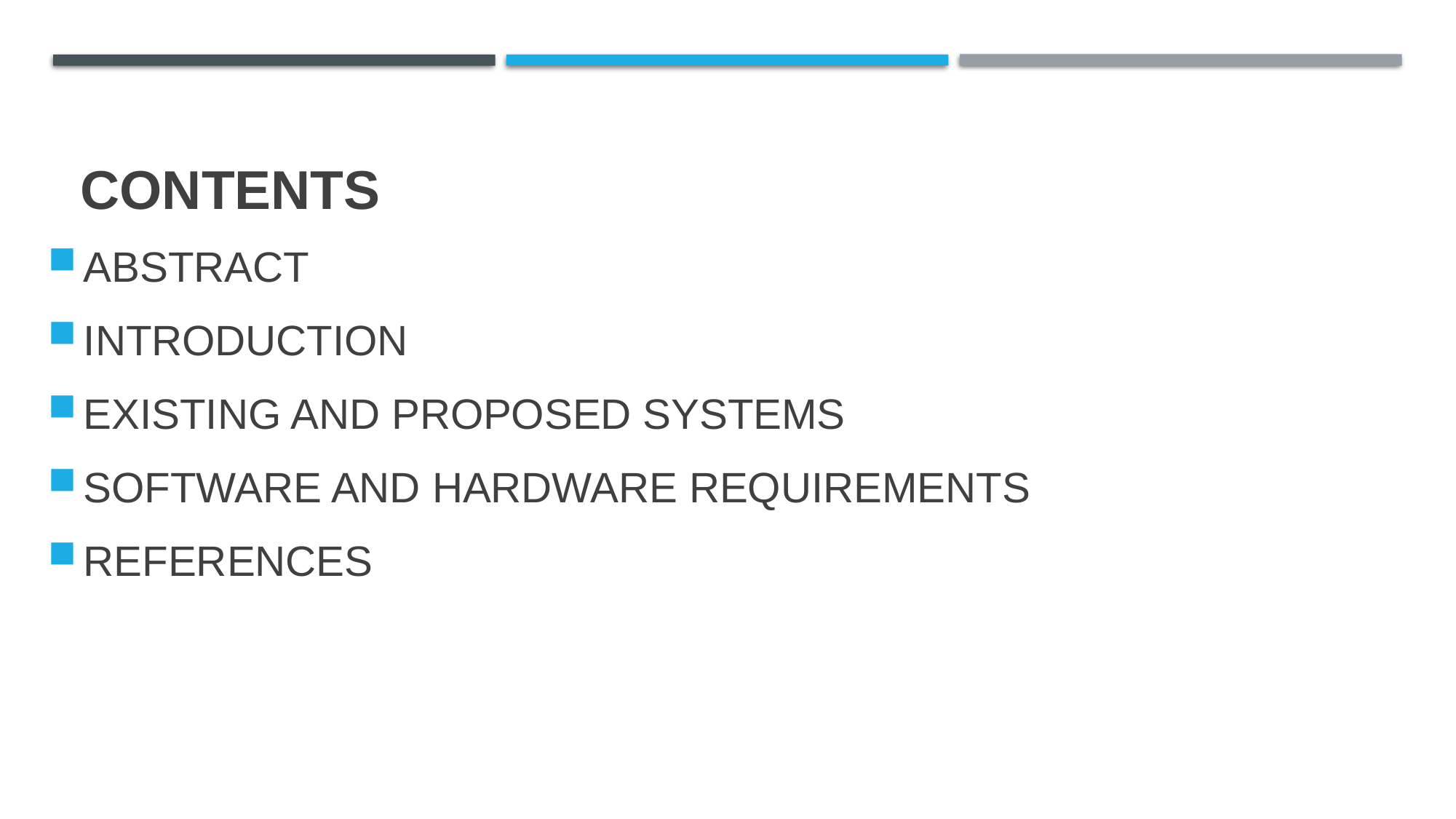

# CONTENTS
ABSTRACT
INTRODUCTION
EXISTING AND PROPOSED SYSTEMS
SOFTWARE AND HARDWARE REQUIREMENTS
REFERENCES